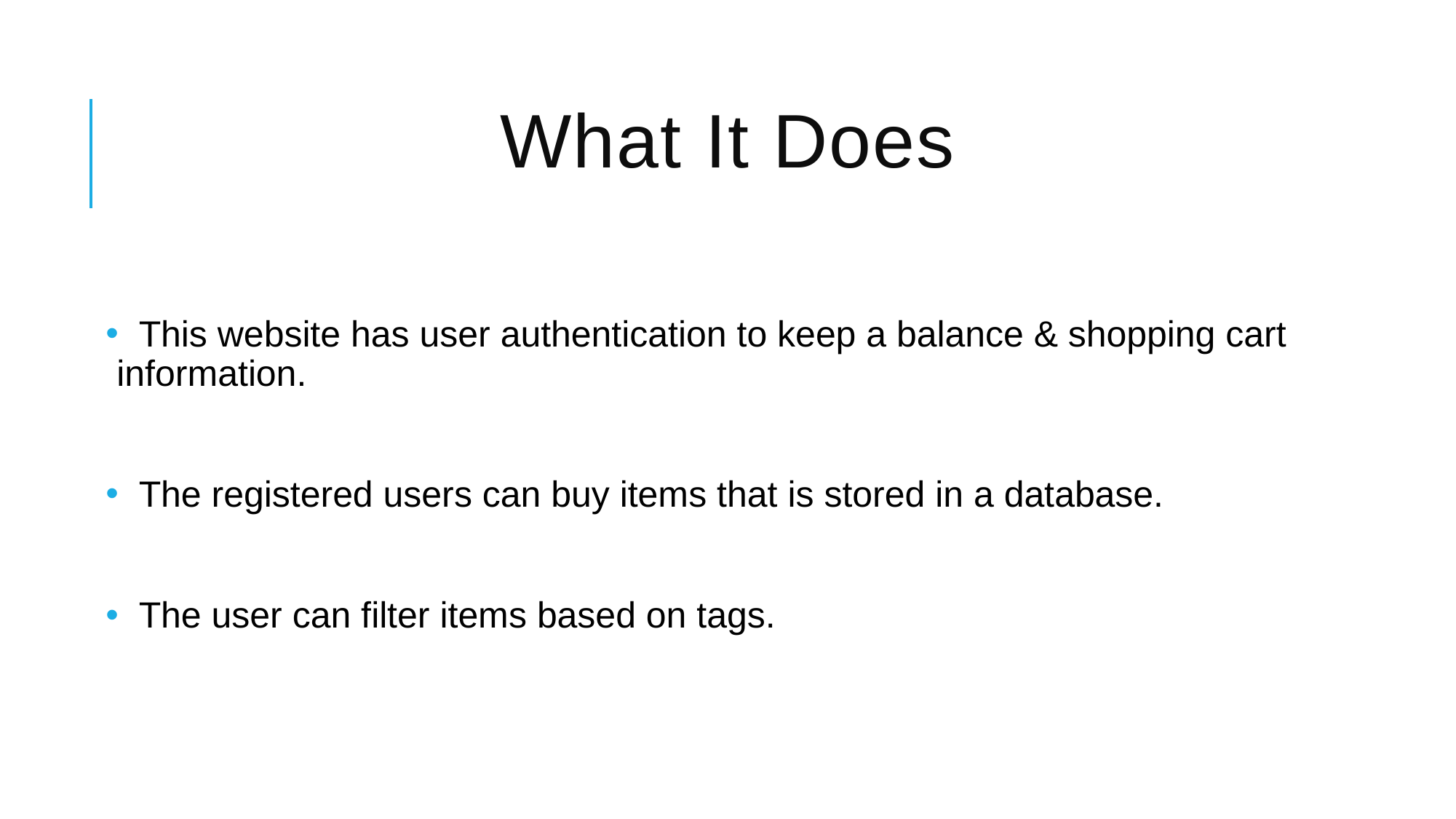

# What It Does
  This website has user authentication to keep a balance & shopping cart information.

  The registered users can buy items that is stored in a database.

  The user can filter items based on tags.